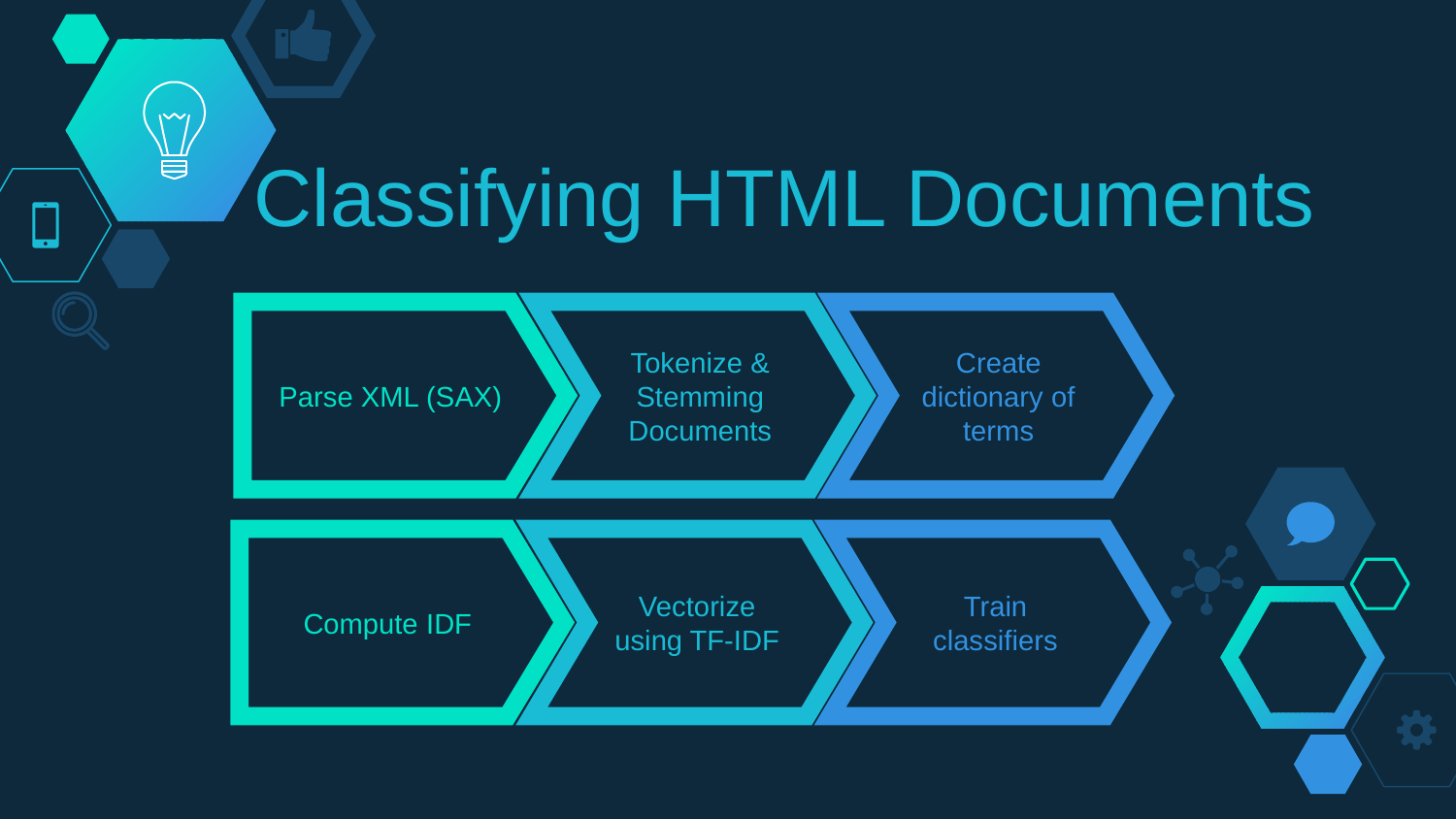

# Classifying HTML Documents
Parse XML (SAX)
Tokenize & Stemming Documents
Create dictionary of terms
Compute IDF
Vectorize using TF-IDF
Train classifiers